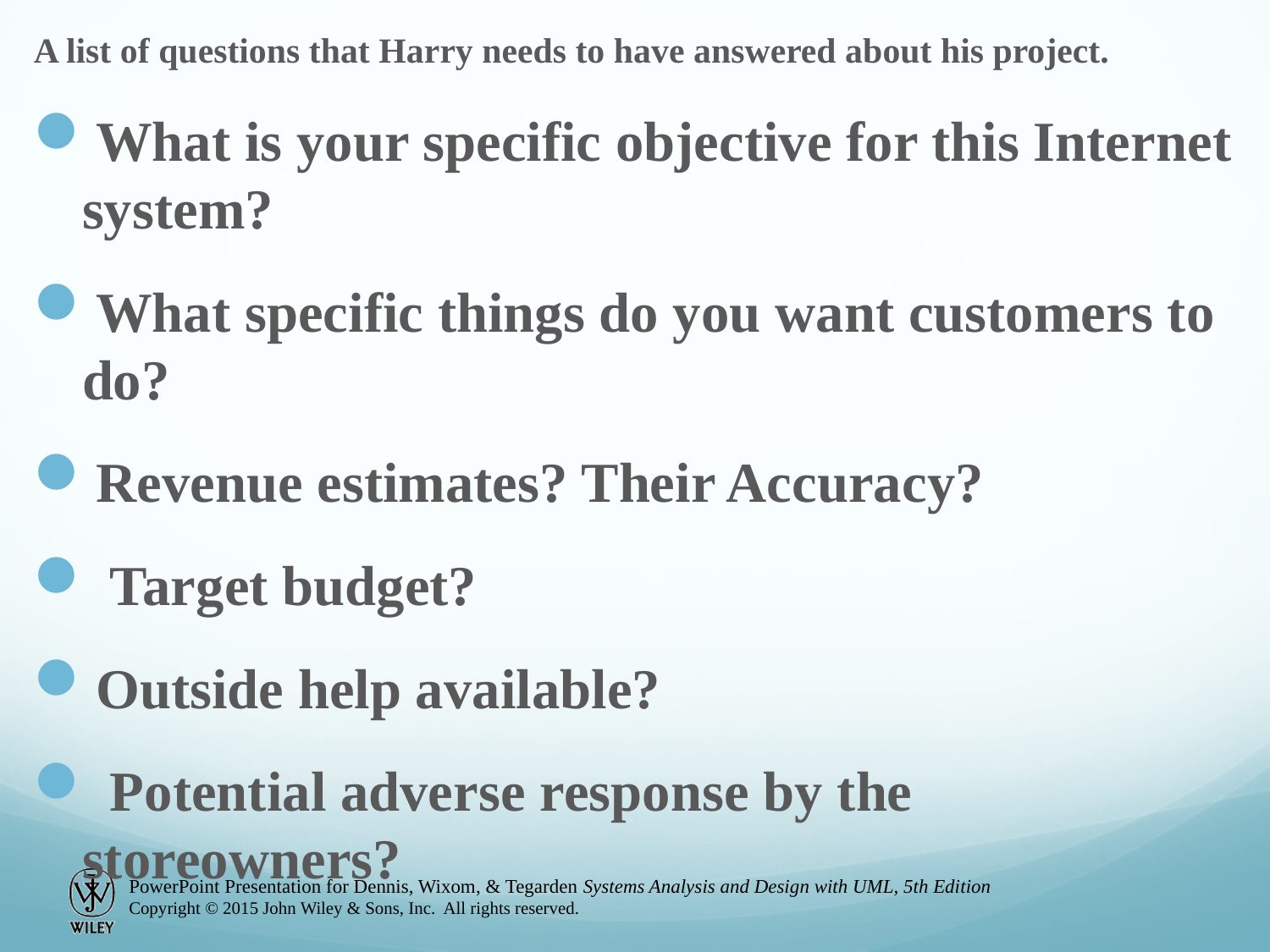

A list of questions that Harry needs to have answered about his project.
What is your specific objective for this Internet system?
What specific things do you want customers to do?
Revenue estimates? Their Accuracy?
 Target budget?
Outside help available?
 Potential adverse response by the storeowners?